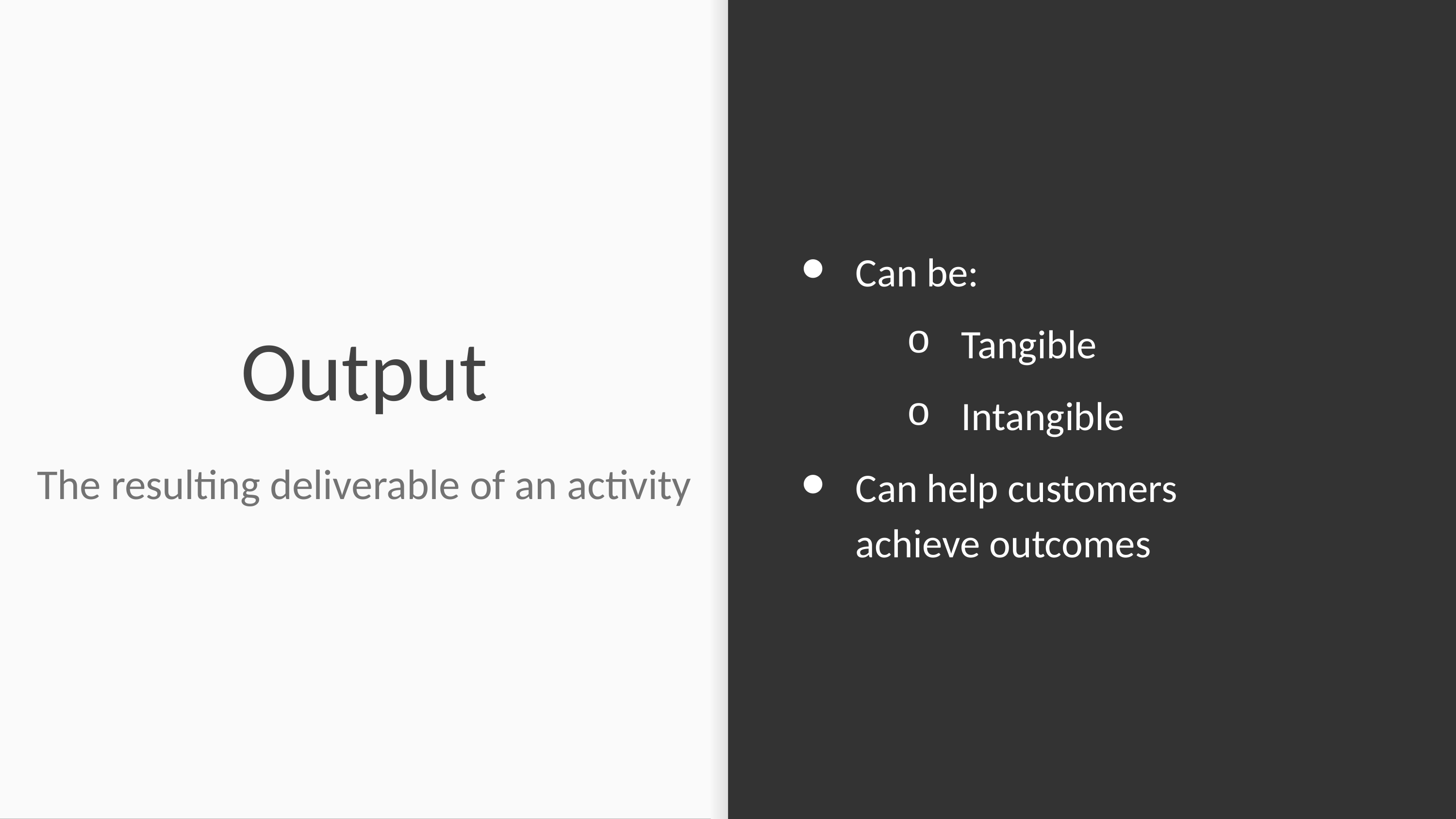

# Output
Can be:
Tangible
Intangible
Can help customers
achieve outcomes

The resulting deliverable of an activity